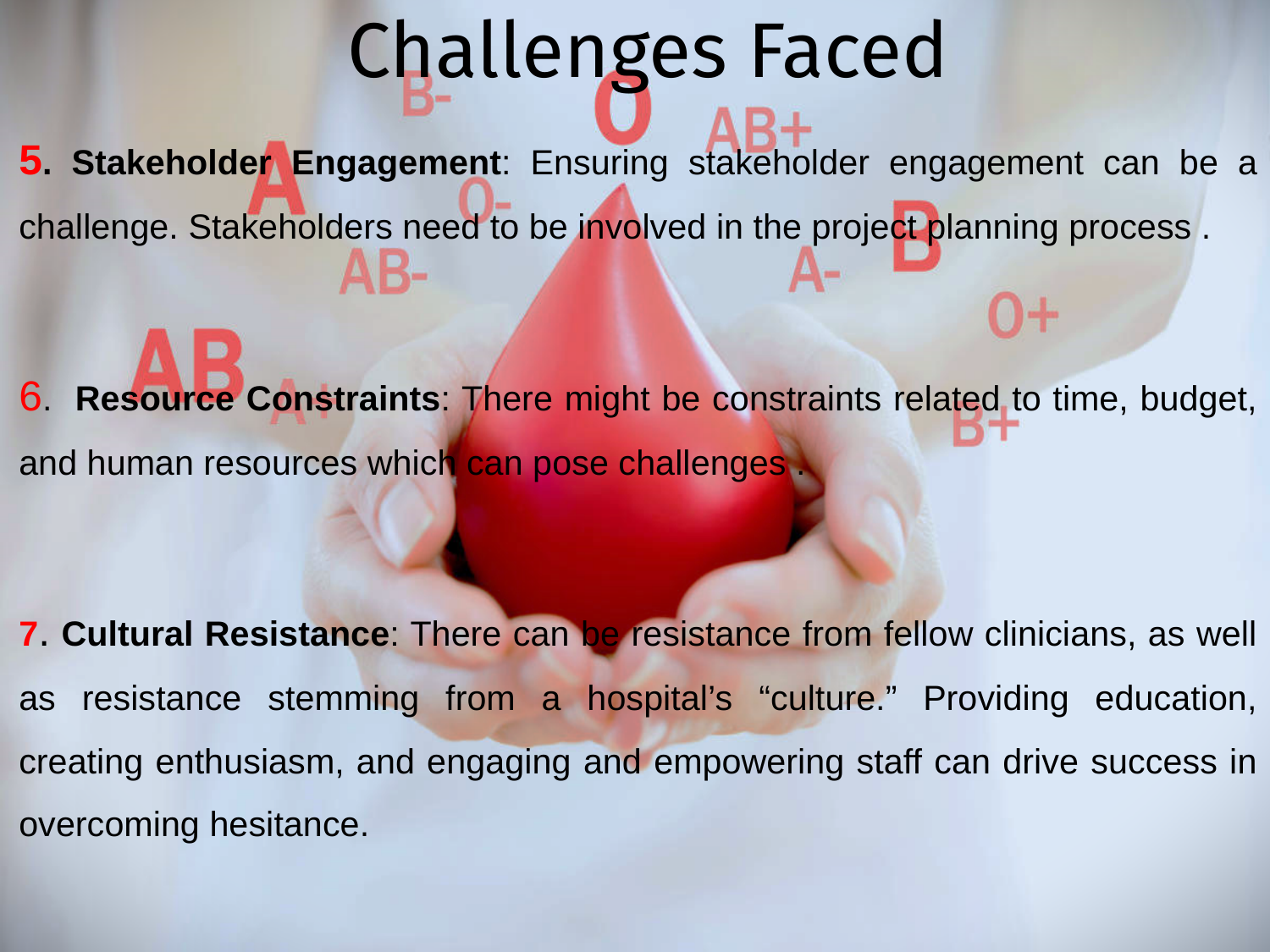

Challenges Faced
5. Stakeholder Engagement: Ensuring stakeholder engagement can be a challenge. Stakeholders need to be involved in the project planning process .

6.  Resource Constraints: There might be constraints related to time, budget, and human resources which can pose challenges .

7. Cultural Resistance: There can be resistance from fellow clinicians, as well as resistance stemming from a hospital’s “culture.” Providing education, creating enthusiasm, and engaging and empowering staff can drive success in overcoming hesitance.